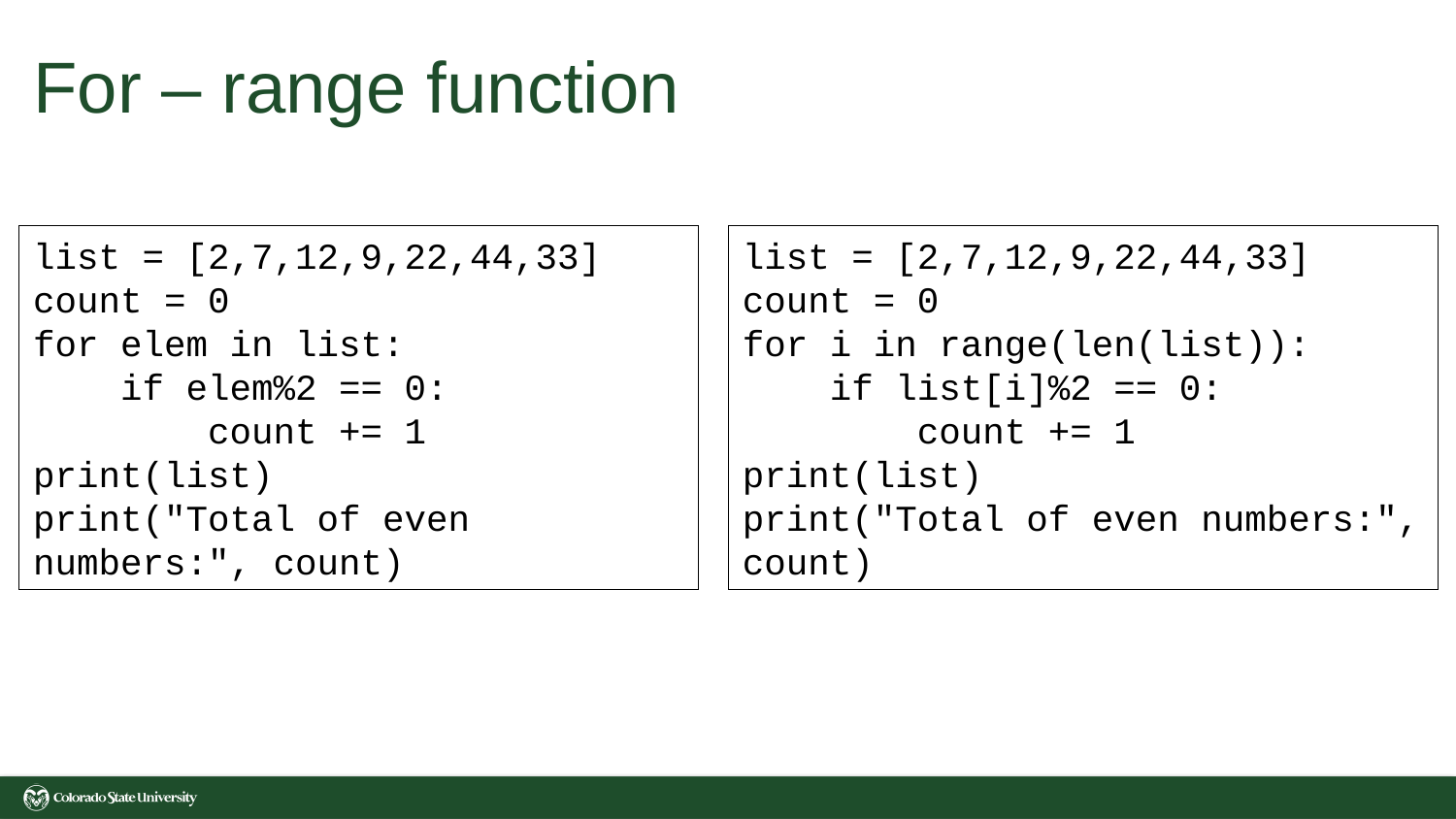

# For – range function
list = [2,7,12,9,22,44,33]
count = 0
for elem in list:
    if elem%2 == 0:
        count += 1
print(list)
print("Total of even numbers:", count)
list = [2,7,12,9,22,44,33]
count = 0
for i in range(len(list)):
    if list[i]%2 == 0:
        count += 1
print(list)
print("Total of even numbers:", count)